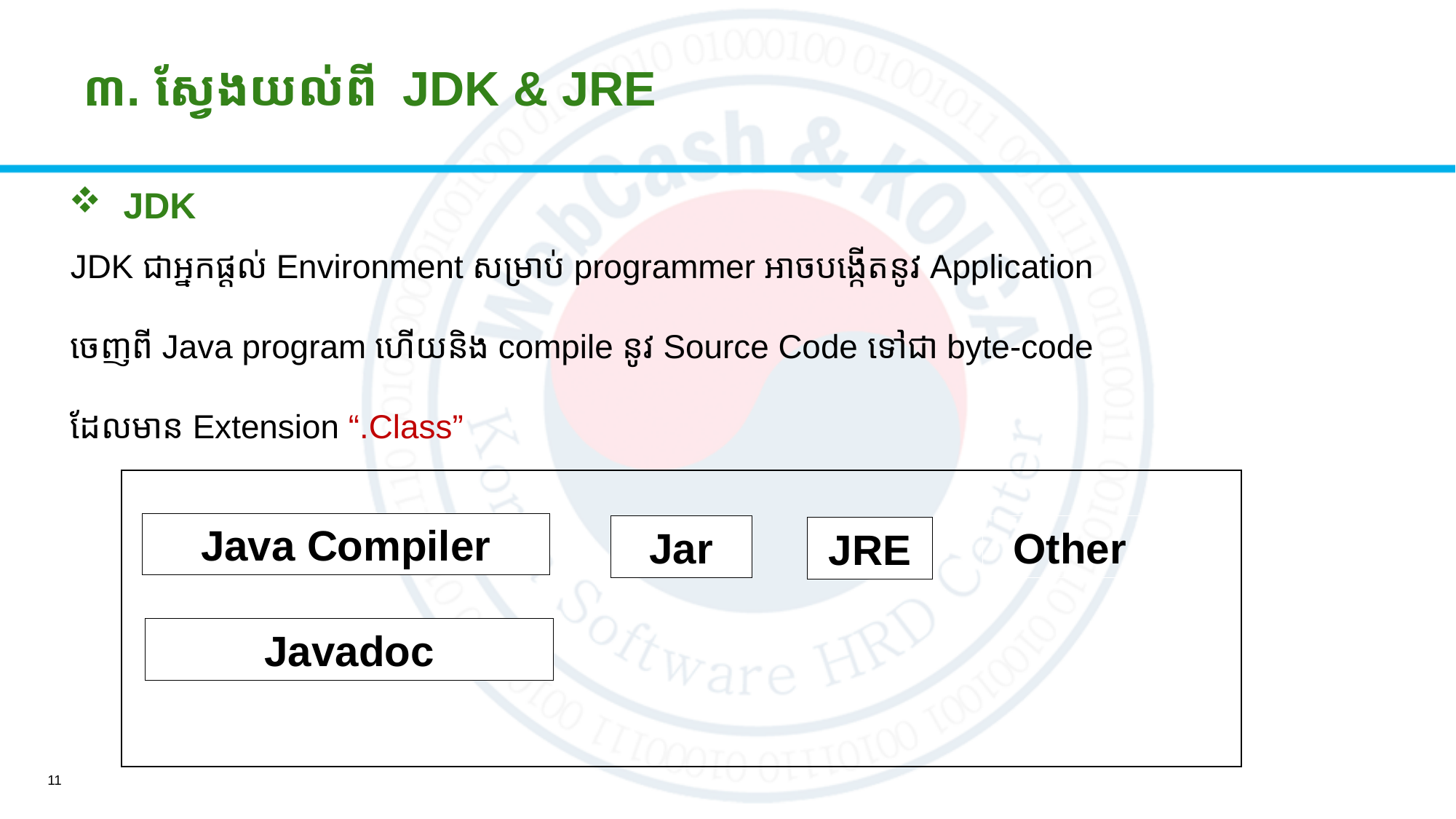

# ៣. ស្វែងយល់ពី  JDK & JRE
JDK
JDK ជាអ្នកផ្តល់ Environment សម្រាប់ programmer អាចបង្កើតនូវ​ Application

ចេញពី Java program ហើយនិង compile នូវ​ Source Code ទៅជា byte-code

ដែលមាន Extension “.Class”

Java Compiler
Jar
Other
JRE
Javadoc
11